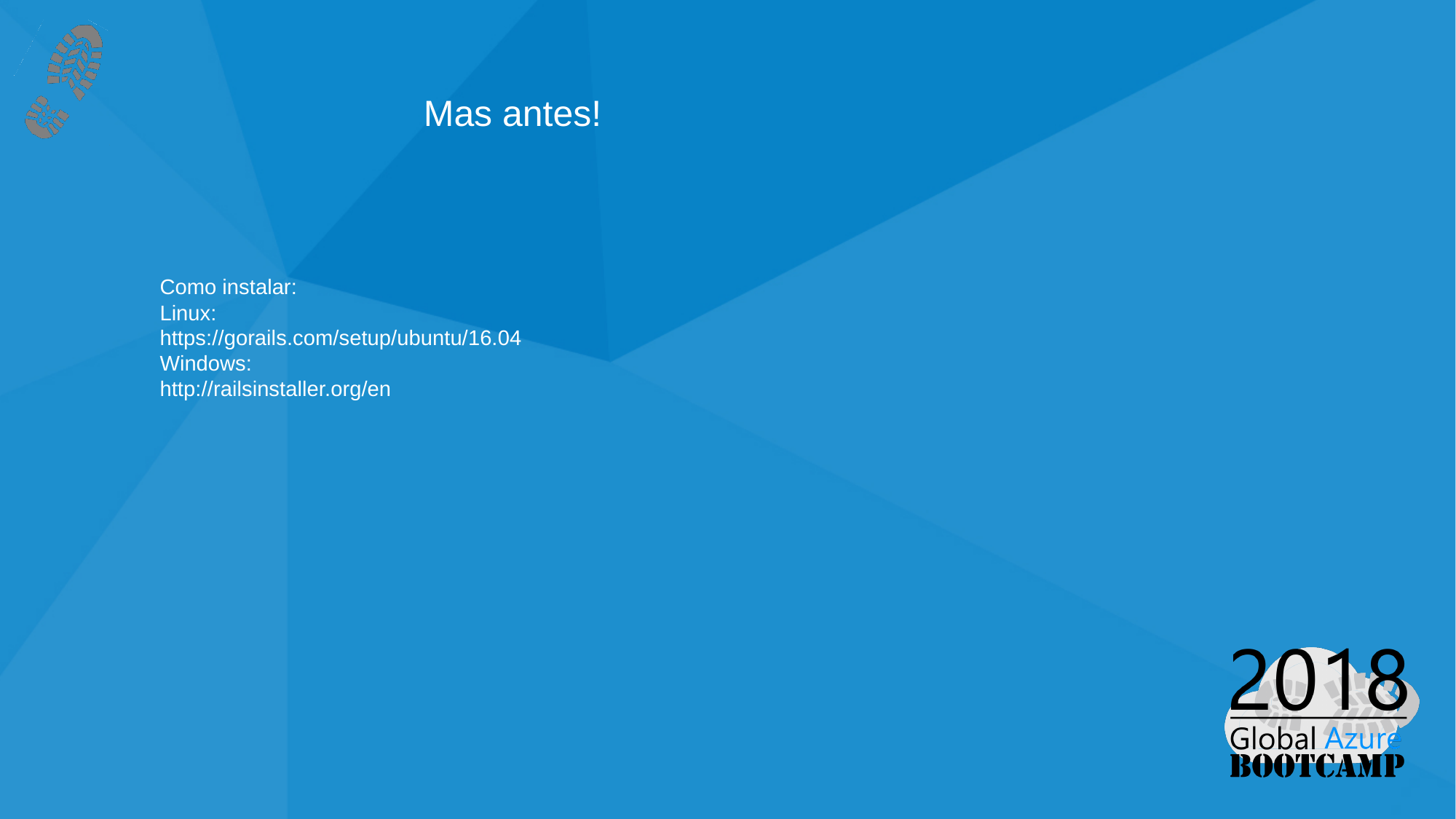

Mas antes!
Como instalar:
Linux:
https://gorails.com/setup/ubuntu/16.04
Windows:
http://railsinstaller.org/en